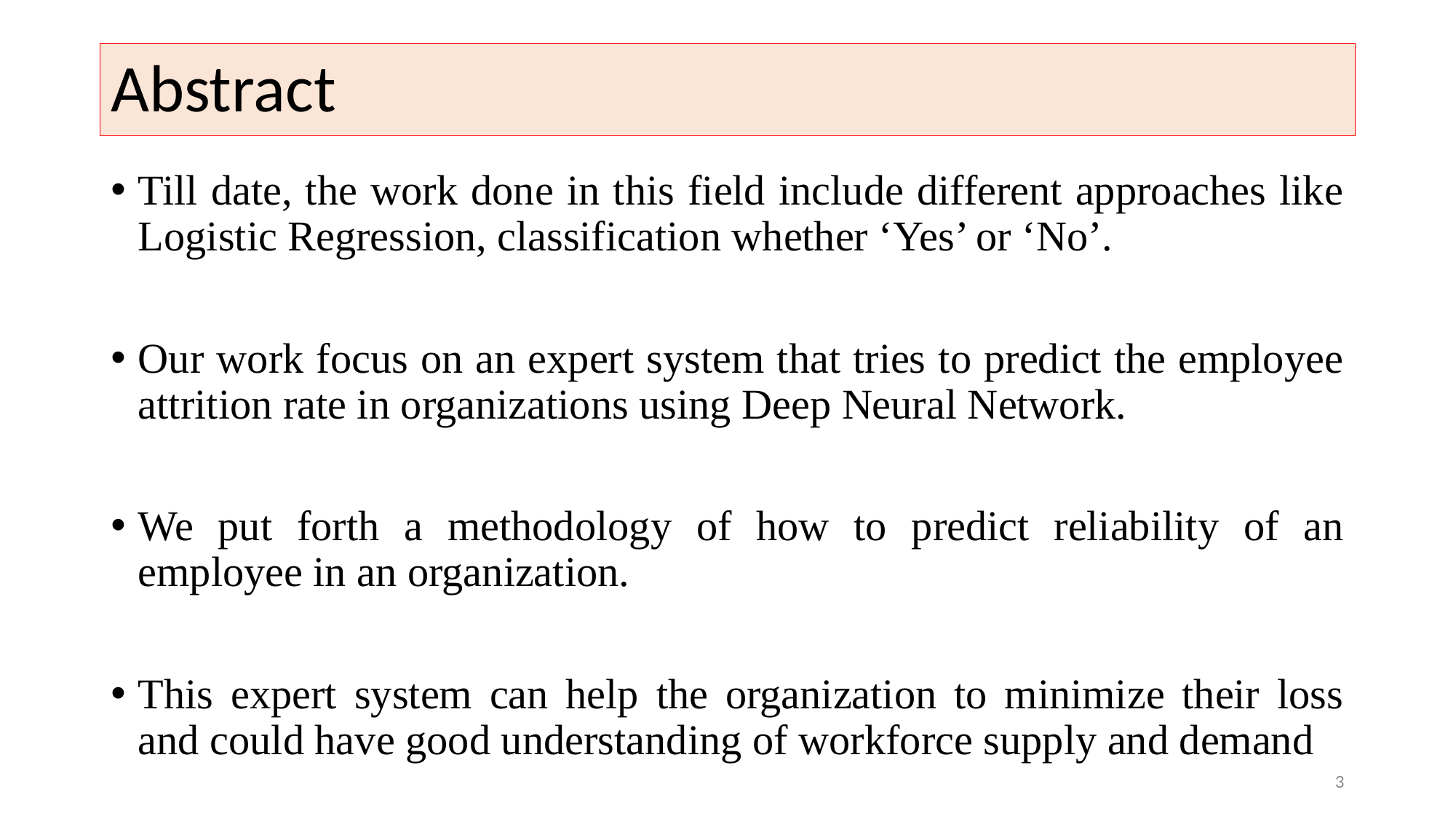

# Abstract
Till date, the work done in this field include different approaches like Logistic Regression, classification whether ‘Yes’ or ‘No’.

Our work focus on an expert system that tries to predict the employee attrition rate in organizations using Deep Neural Network.

We put forth a methodology of how to predict reliability of an employee in an organization.

This expert system can help the organization to minimize their loss and could have good understanding of workforce supply and demand
3